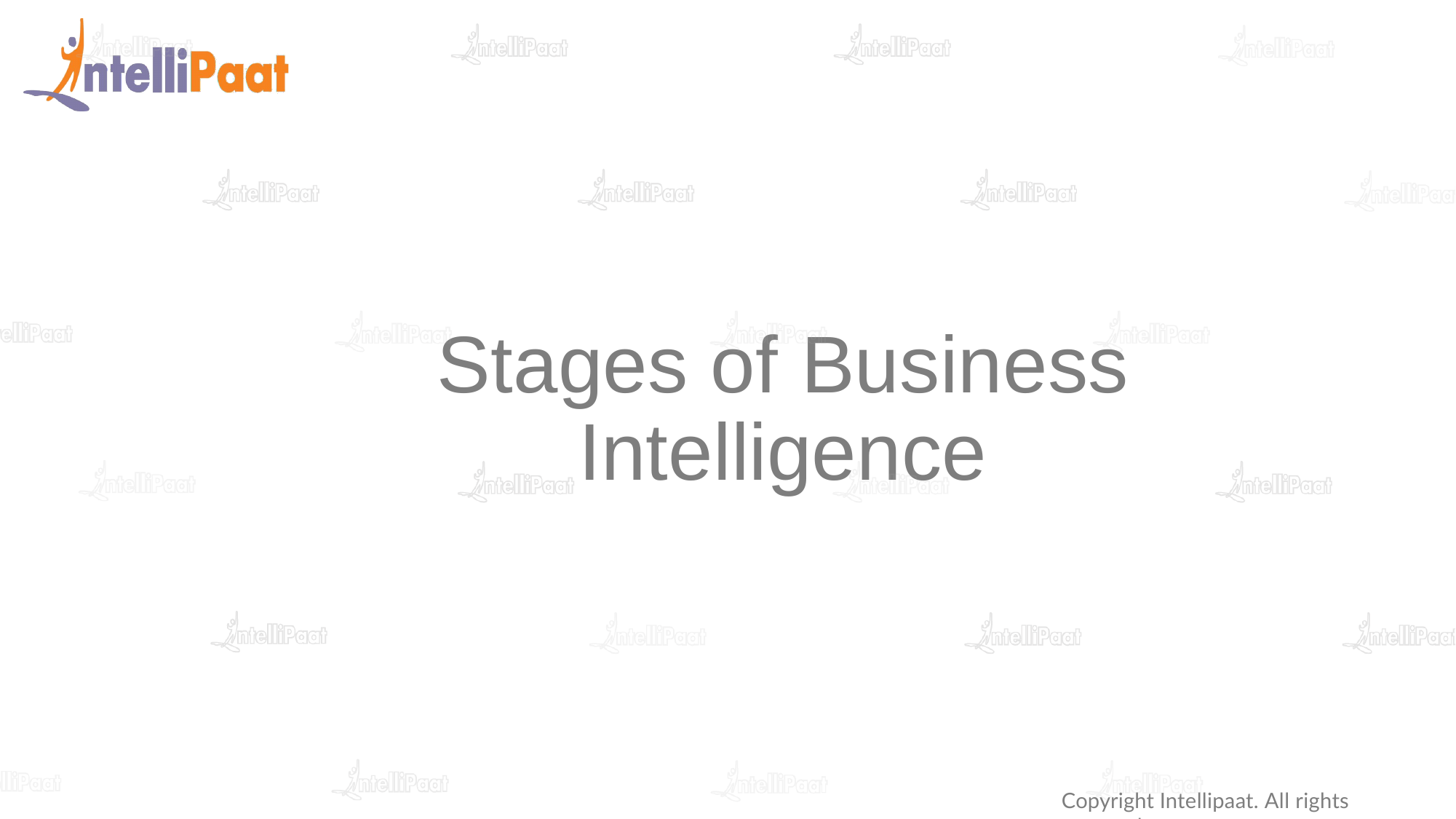

# Stages of Business  Intelligence
Copyright Intellipaat. All rights reserved.